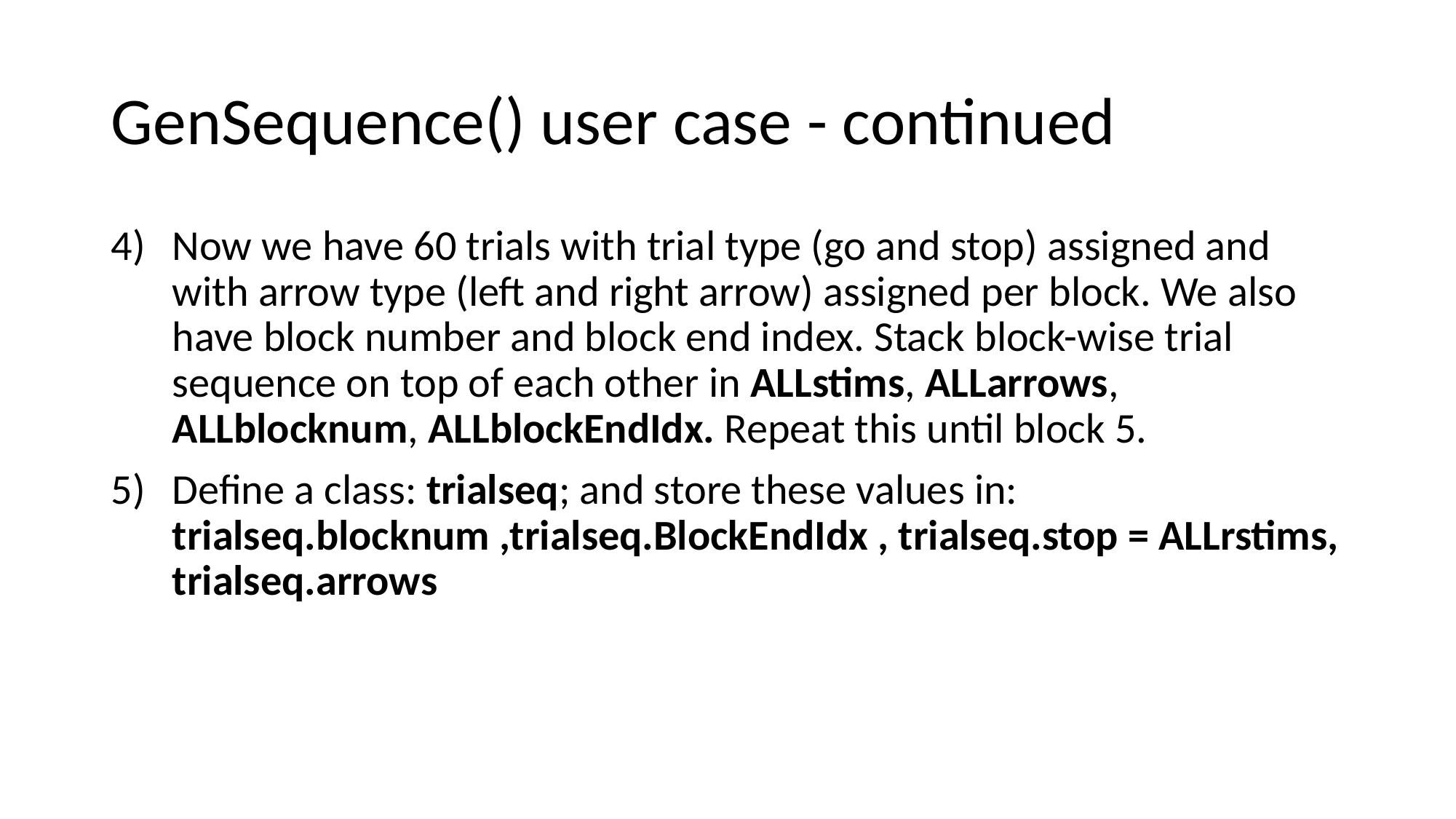

# GenSequence() user case - continued
Now we have 60 trials with trial type (go and stop) assigned and with arrow type (left and right arrow) assigned per block. We also have block number and block end index. Stack block-wise trial sequence on top of each other in ALLstims, ALLarrows, ALLblocknum, ALLblockEndIdx. Repeat this until block 5.
Define a class: trialseq; and store these values in: trialseq.blocknum ,trialseq.BlockEndIdx , trialseq.stop = ALLrstims, trialseq.arrows